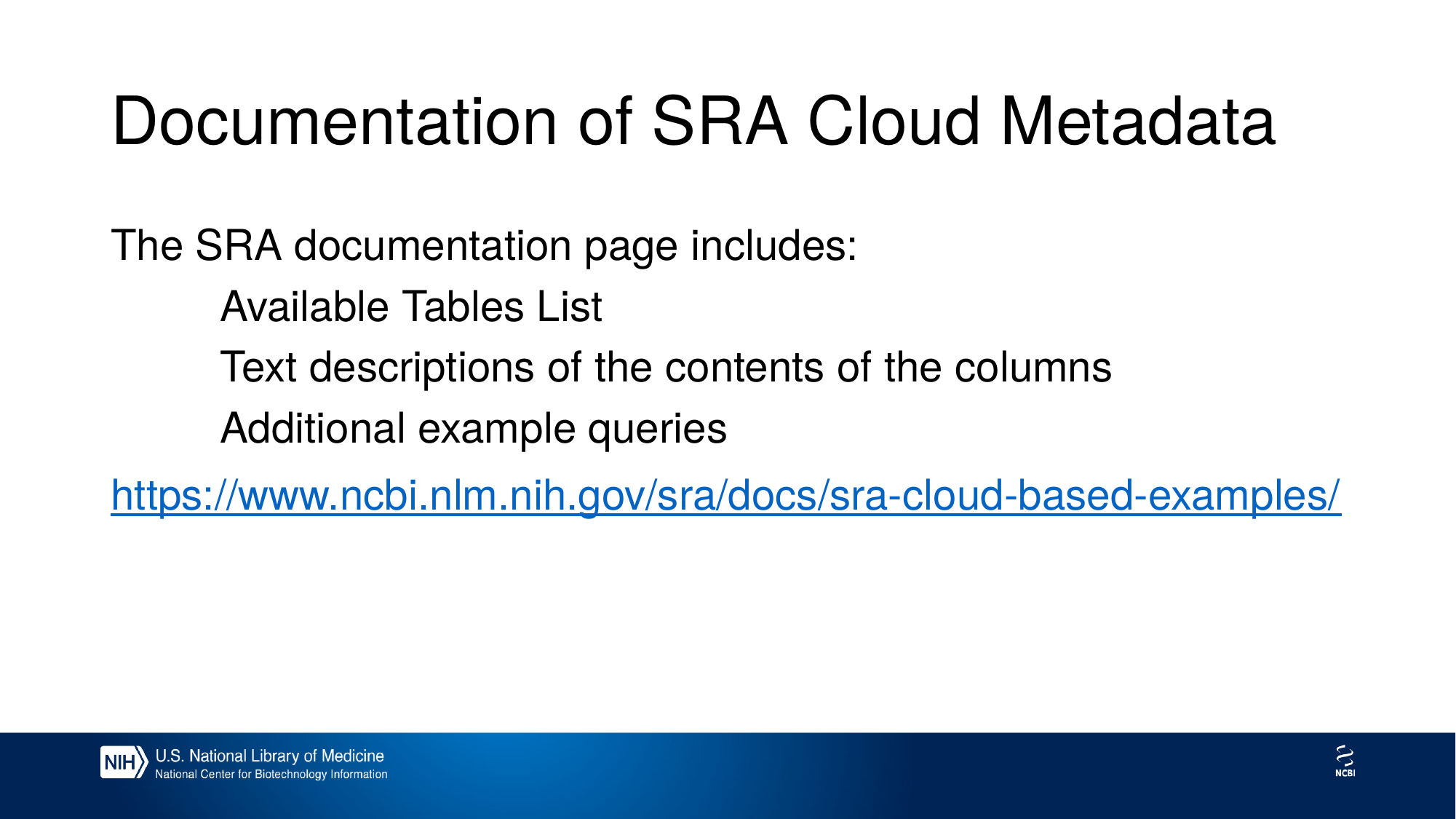

# Documentation of SRA Cloud Metadata
The SRA documentation page includes:
	Available Tables List
	Text descriptions of the contents of the columns
	Additional example queries
https://www.ncbi.nlm.nih.gov/sra/docs/sra-cloud-based-examples/